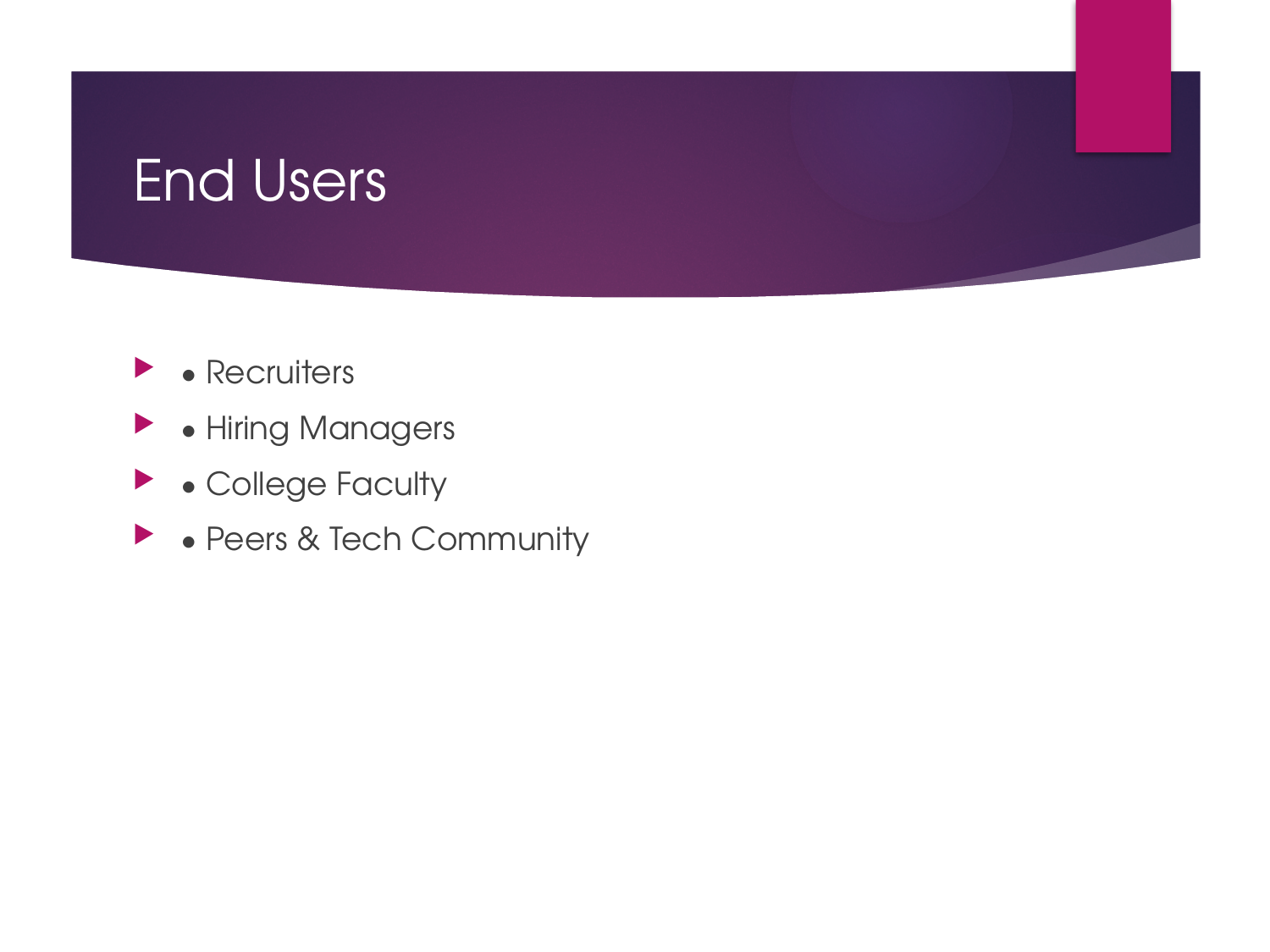

# End Users
• Recruiters
• Hiring Managers
• College Faculty
• Peers & Tech Community